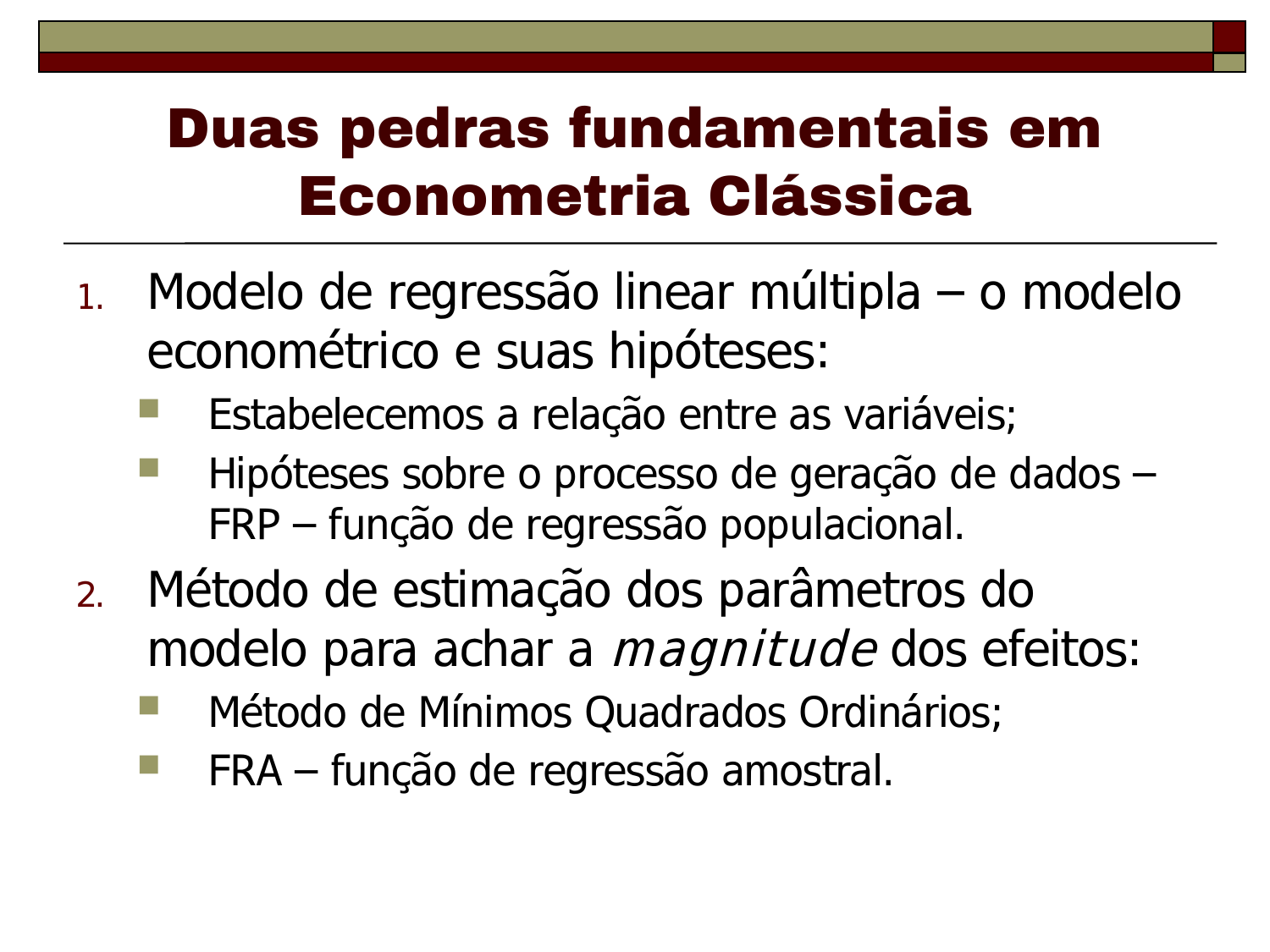

# Duas pedras fundamentais em Econometria Clássica
Modelo de regressão linear múltipla – o modelo econométrico e suas hipóteses:
Estabelecemos a relação entre as variáveis;
Hipóteses sobre o processo de geração de dados – FRP – função de regressão populacional.
Método de estimação dos parâmetros do modelo para achar a magnitude dos efeitos:
Método de Mínimos Quadrados Ordinários;
FRA – função de regressão amostral.